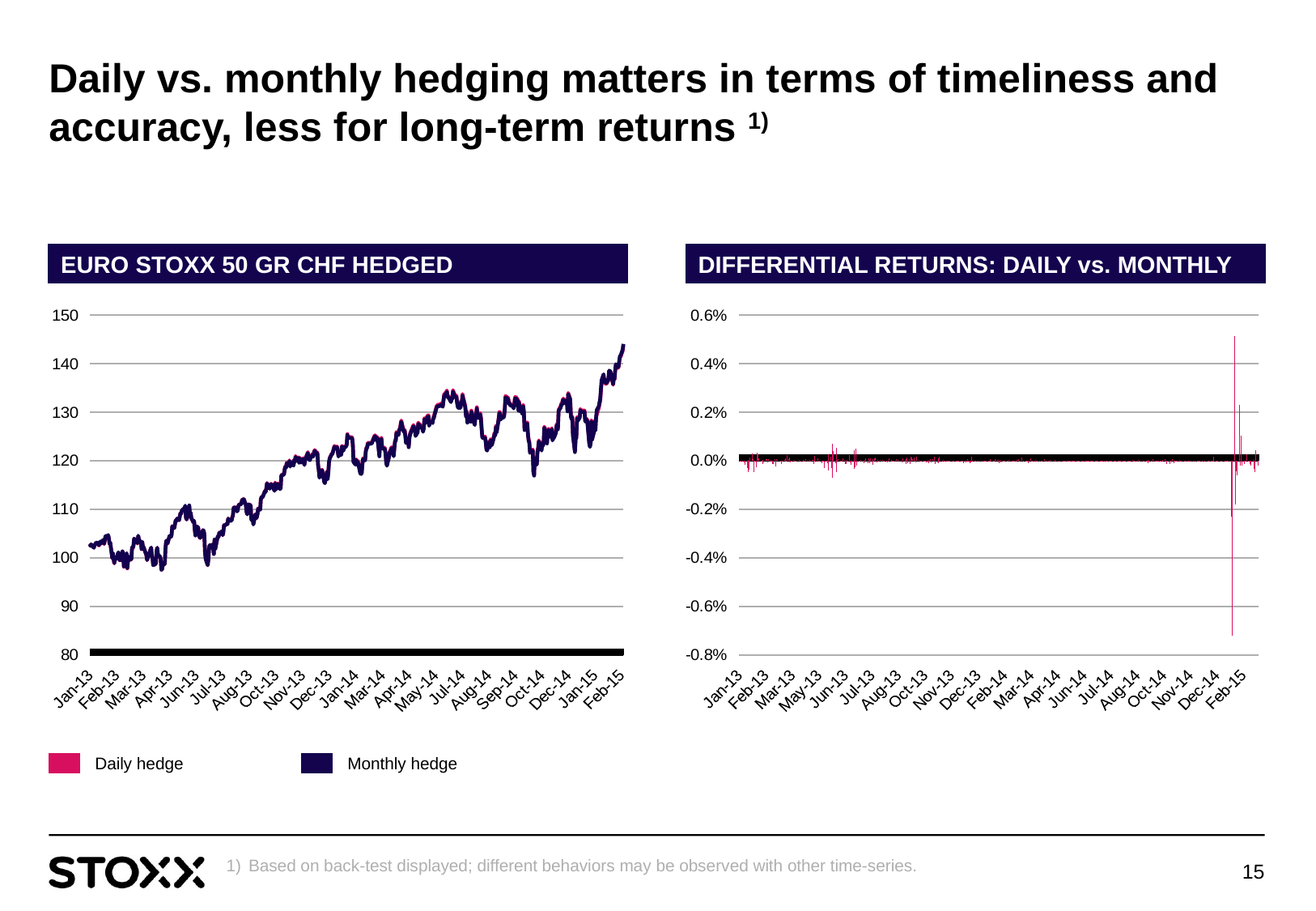

# Daily vs. monthly hedging matters in terms of timeliness and accuracy, less for long-term returns 1)
EURO STOXX 50 GR CHF HEDGED
DIFFERENTIAL RETURNS: DAILY vs. MONTHLY

### Chart

| Category | Daily | Monthly |
|---|---|---|
| 41276 | 102.8593298957873 | 102.859329741478 |
| 41277 | 102.51332037104426 | 102.51184064194818 |
| 41278 | 102.8160811306482 | 102.81292919389115 |
| 41281 | 102.28768529258278 | 102.28551164130755 |
| 41282 | 102.13022780743486 | 102.12804205918988 |
| 41283 | 102.69574589520305 | 102.69463180665043 |
| 41284 | 102.80597476191365 | 102.80969796251082 |
| 41285 | 103.16211832263345 | 103.18242187920991 |
| 41288 | 103.0570235693973 | 103.1059526032432 |
| 41289 | 102.60815701823181 | 102.70571593309619 |
| 41290 | 102.64728311540622 | 102.73960076010663 |
| 41291 | 103.27220626627091 | 103.40331035744134 |
| 41292 | 102.91523508968672 | 103.0315546409749 |
| 41295 | 103.5848378047739 | 103.68979578996206 |
| 41296 | 103.2139092872851 | 103.28635220059581 |
| 41297 | 102.88909632297052 | 102.95357348963208 |
| 41298 | 103.60958290372781 | 103.72011527878348 |
| 41299 | 104.44133350009437 | 104.55125086698888 |
| 41302 | 104.44471124917966 | 104.5802953352418 |
| 41303 | 104.64496868637609 | 104.74578250979876 |
| 41304 | 103.98449139710063 | 104.0545056668138 |
| 41305 | 102.85616142572691 | 102.91496187180323 |
| 41306 | 103.1233971119369 | 103.18235030632546 |
| 41309 | 99.90502094950942 | 99.96088057563985 |
| 41310 | 100.88728284902193 | 100.94769736981766 |
| 41311 | 99.6272365765597 | 99.68245315408048 |
| 41312 | 98.89186589360452 | 98.95799059712556 |
| 41313 | 100.11133570479329 | 100.18289803080027 |
| 41316 | 99.82555361877199 | 99.88893191659261 |
| 41317 | 100.81843429797587 | 100.87460334633045 |
| 41318 | 101.12510685727345 | 101.17737823626716 |
| 41319 | 100.30911925925443 | 100.36818033416826 |
| 41320 | 99.5462398664872 | 99.59728627988797 |
| 41323 | 99.59881689125915 | 99.6514320061748 |
| 41324 | 101.33726653662579 | 101.38673942635418 |
| 41325 | 100.50045520302567 | 100.54839305882139 |
| 41326 | 98.2061657466193 | 98.26479945583569 |
| 41327 | 100.10022635815223 | 100.17144691745683 |
| 41330 | 100.93129093405344 | 100.99423164620455 |
| 41331 | 97.87269619311704 | 97.95668474830569 |
| 41332 | 99.42828510035986 | 99.50623107092153 |
| 41333 | 100.24018883594343 | 100.31489517217172 |
| 41334 | 99.59881369617685 | 99.6730419125689 |
| 41337 | 99.71195366232452 | 99.78634063506794 |
| 41338 | 102.13587587198113 | 102.21188302502064 |
| 41339 | 102.03213292855048 | 102.11468077098229 |
| 41340 | 102.4513088483559 | 102.54546644565463 |
| 41341 | 103.91248200133022 | 104.01132501973134 |
| 41344 | 103.52501784433056 | 103.6193548967393 |
| 41345 | 103.26356791368919 | 103.34776738988147 |
| 41346 | 102.99203486765012 | 103.07372098830349 |
| 41347 | 104.52534232721341 | 104.60870334989723 |
| 41348 | 103.80787293900597 | 103.86390620334747 |
| 41351 | 103.115324370672 | 103.16448415237628 |
| 41352 | 101.8369419856233 | 101.87084002966644 |
| 41353 | 103.24925925471568 | 103.28802274577296 |
| 41354 | 102.29602649060195 | 102.33362793355856 |
| 41355 | 102.20718795012026 | 102.24437253928969 |
| 41358 | 100.97525934003765 | 101.00866072680496 |
| 41359 | 100.66192660974758 | 100.69468746661184 |
| 41360 | 99.56984931389259 | 99.60150324153571 |
| 41361 | 100.01237773472229 | 100.04612517862755 |
| 41366 | 102.13670892475555 | 102.17117320122067 |
| 41367 | 100.58106411428817 | 100.60920547042733 |
| 41368 | 99.90612289141671 | 99.93465568896926 |
| 41369 | 98.52966939940198 | 98.55781030201868 |
| 41372 | 98.721810055564 | 98.74769230747951 |
| 41373 | 98.94931497023103 | 98.97275900163848 |
| 41374 | 101.4895597618216 | 101.51425785753634 |
| 41375 | 102.11394102372142 | 102.14023814923081 |
| 41376 | 100.64719102441803 | 100.66711381767443 |
| 41379 | 100.31172458474323 | 100.3313468680179 |
| 41380 | 99.72350858029249 | 99.74297103982596 |
| 41381 | 97.59160845253979 | 97.6107727443319 |
| 41382 | 97.66837929302872 | 97.68373075031298 |
| 41383 | 98.4826336555319 | 98.49621205479684 |
| 41386 | 98.83872929985824 | 98.84958591178257 |
| 41387 | 101.93085538145183 | 101.93854098918219 |
| 41388 | 103.44609019602764 | 103.4674171804387 |
| 41389 | 103.5995910378578 | 103.62333957431792 |
| 41390 | 102.99205062941466 | 102.99358213337715 |
| 41393 | 104.56081601955475 | 104.56435018601525 |
| 41394 | 104.35564913514753 | 104.34799776740628 |
| 41395 | 104.34706784242748 | 104.33941711454689 |
| 41396 | 104.77792628089873 | 104.77041052865677 |
| 41397 | 106.55915131042435 | 106.55185127470475 |
| 41400 | 106.19111958402281 | 106.18532891129715 |
| 41401 | 106.98841264477998 | 106.99093512834934 |
| 41402 | 107.75310670658597 | 107.75790666026954 |
| 41403 | 107.61535134028962 | 107.61839657397114 |
| 41404 | 108.0987405062756 | 108.13315558510088 |
| 41407 | 107.78614511032667 | 107.82492382820952 |
| 41408 | 108.58610633667851 | 108.6235563778712 |
| 41409 | 109.18657795482967 | 109.23422288917308 |
| 41410 | 109.12993210097952 | 109.14826621864184 |
| 41411 | 109.70729857219696 | 109.76690166079774 |
| 41414 | 110.16337168216006 | 110.20488739642138 |
| 41415 | 110.14361343187106 | 110.21815056410496 |
| 41416 | 110.65906332308658 | 110.80869356267395 |
| 41417 | 108.36772521358523 | 108.43556868905937 |
| 41418 | 107.93241545431985 | 107.95614038473545 |
| 41421 | 109.14864175695784 | 109.18413444325539 |
| 41422 | 110.76856087869355 | 110.85513364329258 |
| 41423 | 108.84948945367864 | 108.8727919288381 |
| 41424 | 109.36408239069695 | 109.38154077088089 |
| 41425 | 108.21532648838573 | 108.22534875451586 |
| 41428 | 107.35535255168818 | 107.36529518070648 |
| 41429 | 107.66624124389334 | 107.67793065480504 |
| 41430 | 105.91631912459768 | 105.93163952346345 |
| 41431 | 104.6541015975394 | 104.67219770591876 |
| 41432 | 106.5171935067772 | 106.52581360567692 |
| 41435 | 106.3321175758703 | 106.33519292571964 |
| 41436 | 104.92957732617478 | 104.94757491374828 |
| 41437 | 104.317234850453 | 104.34708528079202 |
| 41438 | 104.13335423743283 | 104.15875724268776 |
| 41439 | 104.34782200475836 | 104.37349174123025 |
| 41442 | 105.7282399332915 | 105.72837044813514 |
| 41443 | 105.65654397926902 | 105.6617324264292 |
| 41444 | 104.99972820112066 | 105.0058138162115 |
| 41445 | 101.25680846797522 | 101.28018650504038 |
| 41446 | 99.8255944653308 | 99.84331600918739 |
| 41449 | 98.51571044603871 | 98.56552709911486 |
| 41450 | 99.74161556892936 | 99.74759652263192 |
| 41451 | 102.0322574331585 | 102.06403568032343 |
| 41452 | 102.70256396054688 | 102.6838586757445 |
| 41453 | 102.03438505697521 | 102.03419463438766 |
| 41456 | 102.82275416810901 | 102.82256215716271 |
| 41457 | 102.05568097259672 | 102.05616475650857 |
| 41458 | 100.83576802910805 | 100.83464346123006 |
| 41459 | 103.81845822812976 | 103.8137874082224 |
| 41460 | 101.83066187750227 | 101.82453743011352 |
| 41463 | 103.99805754878793 | 103.99272353419231 |
| 41464 | 104.51878472632976 | 104.52292765165159 |
| 41465 | 104.38092504756924 | 104.38241920392935 |
| 41466 | 105.2389529455945 | 105.22931991713065 |
| 41467 | 104.98622047141924 | 104.96790536432248 |
| 41470 | 105.55638630192274 | 105.54627728854177 |
| 41471 | 104.72808438334641 | 104.70753991123796 |
| 41472 | 105.36960852619985 | 105.34569604987007 |
| 41473 | 106.79342764460255 | 106.77829704749735 |
| 41474 | 106.72017302775559 | 106.69249573713873 |
| 41477 | 107.08682852518201 | 107.05060949154819 |
| 41478 | 106.98441576426544 | 106.9650400327664 |
| 41479 | 108.1506234352262 | 108.13171780101878 |
| 41480 | 107.67633271393058 | 107.64635837336212 |
| 41481 | 107.7448548615059 | 107.69968174533915 |
| 41484 | 107.73156930950684 | 107.69335724112834 |
| 41485 | 108.41840095077507 | 108.37549949196301 |
| 41486 | 108.76685273752545 | 108.72704433705734 |
| 41487 | 110.3655188703029 | 110.32512534451453 |
| 41488 | 110.45318550458856 | 110.40855042686901 |
| 41491 | 110.38234271345502 | 110.33855785437979 |
| 41492 | 109.6590305681191 | 109.61238692377955 |
| 41493 | 109.82843384219032 | 109.78083685995314 |
| 41494 | 110.71026538131751 | 110.66301897888162 |
| 41495 | 111.0560521343818 | 111.00854072164854 |
| 41498 | 111.11278309425269 | 111.06866794396193 |
| 41499 | 111.68319861493849 | 111.64597880671 |
| 41500 | 112.09414521963548 | 112.06380499782578 |
| 41501 | 111.45307883735875 | 111.42092366997962 |
| 41502 | 112.17383912877573 | 112.13085805050915 |
| 41505 | 110.95772341501139 | 110.91678273683712 |
| 41506 | 109.57035093273475 | 109.5250177580688 |
| 41507 | 109.04406633594657 | 108.99842406661708 |
| 41508 | 110.53097181038906 | 110.48493127749053 |
| 41509 | 111.06641734904912 | 111.01752477513168 |
| 41512 | 110.88600422546415 | 110.84121596450893 |
| 41513 | 108.05758106945666 | 108.00480250618082 |
| 41514 | 107.80597463725555 | 107.75363249377752 |
| 41515 | 108.4209407709718 | 108.36509786923148 |
| 41516 | 106.97423371256082 | 106.91995036546884 |
| 41519 | 109.04873870963094 | 108.99340262130191 |
| 41520 | 108.22972081187314 | 108.17829795210426 |
| 41521 | 108.42365949344347 | 108.37416134018991 |
| 41522 | 109.05184181511981 | 109.00830629284182 |
| 41523 | 110.2122148767947 | 110.15763150010605 |
| 41526 | 110.00597603913504 | 109.95203298021762 |
| 41527 | 112.11257451263025 | 112.07146747076155 |
| 41528 | 112.58779540966809 | 112.53804182260924 |
| 41529 | 112.53088887485718 | 112.46664756188703 |
| 41530 | 112.73143459125424 | 112.6764111702036 |
| 41533 | 113.81919412055973 | 113.75457635261019 |
| 41534 | 113.67066998845398 | 113.62221618671128 |
| 41535 | 114.38445659159804 | 114.3168175488831 |
| 41536 | 115.46141514800478 | 115.37750799713298 |
| 41537 | 115.10365434564083 | 115.01059335034599 |
| 41540 | 114.37832403935597 | 114.27030503214843 |
| 41541 | 115.11410495507334 | 115.00571290481226 |
| 41542 | 115.28594167861033 | 115.18516803684429 |
| 41543 | 115.11707771750149 | 115.00139683100544 |
| 41544 | 114.97523271330829 | 114.83786942242776 |
| 41547 | 113.97760149277913 | 113.83602415144551 |
| 41548 | 115.54870723439466 | 115.4051782952045 |
| 41549 | 114.96921717662318 | 114.82554203606861 |
| 41550 | 114.33221811988801 | 114.19022554332207 |
| 41551 | 115.36725607078367 | 115.22480444137548 |
| 41554 | 115.15595735499168 | 115.01346452377493 |
| 41555 | 114.37955964403578 | 114.2383019261216 |
| 41556 | 114.42782503148543 | 114.28776440383966 |
| 41557 | 116.99464535623709 | 116.85291509194393 |
| 41558 | 117.18424699736752 | 117.04928302757163 |
| 41561 | 117.32040740350988 | 117.1803861380386 |
| 41562 | 118.3851127783317 | 118.25303445508281 |
| 41563 | 118.9225160821197 | 118.79187038888685 |
| 41564 | 118.7243689153144 | 118.58389645291483 |
| 41565 | 119.63370758240345 | 119.49766905502119 |
| 41568 | 119.45281971678972 | 119.30723801915963 |
| 41569 | 120.1295711962146 | 119.98291415268673 |
| 41570 | 118.9992594413957 | 118.83103996799309 |
| 41571 | 119.86308942286615 | 119.70218699648238 |
| 41572 | 119.68231859487376 | 119.53483162194827 |
| 41575 | 119.18793297794845 | 119.04671759079486 |
| 41576 | 120.32382794850331 | 120.1931462950678 |
| 41577 | 119.92934490909641 | 119.7851421288602 |
| 41578 | 121.01065608738175 | 120.84583683577009 |
| 41579 | 120.38676091260133 | 120.22279142876336 |
| 41582 | 120.75249211598262 | 120.58796129021852 |
| 41583 | 119.76189915012905 | 119.5991261680398 |
| 41584 | 120.6868953890287 | 120.51882378158889 |
| 41585 | 120.15571162960282 | 119.98882589824747 |
| 41586 | 119.83497002947233 | 119.66705379789728 |
| 41589 | 120.55907711968 | 120.38877733587347 |
| 41590 | 119.84309156653401 | 119.674053316619 |
| 41591 | 119.33874495235483 | 119.16995963404607 |
| 41592 | 120.61941080963251 | 120.44819563065003 |
| 41593 | 120.7356930597251 | 120.56404590646754 |
| 41596 | 121.79553678329793 | 121.62244775831263 |
| 41597 | 120.5246083259266 | 120.353363249024 |
| 41598 | 120.44791103114953 | 120.27720374968227 |
| 41599 | 120.32785391080702 | 120.15694927529756 |
| 41600 | 120.78942859173263 | 120.61892392175028 |
| 41603 | 121.45337650541695 | 121.28153418060434 |
| 41604 | 121.04929069606071 | 120.87790878268443 |
| 41605 | 121.84280102797884 | 121.67042121888743 |
| 41606 | 122.24702064618295 | 122.0738337470546 |
| 41607 | 122.01784108043854 | 121.84263982218046 |
| 41610 | 121.6479909371551 | 121.47332073410908 |
| 41611 | 119.14712278662417 | 118.97622388407247 |
| 41612 | 118.27726200371953 | 118.11175865786569 |
| 41613 | 116.75876999669563 | 116.59932690878425 |
| 41614 | 117.8566893888839 | 117.7067685438409 |
| 41617 | 118.19379417240582 | 118.04594805999007 |
| 41618 | 117.09714674006175 | 116.95595320137357 |
| 41619 | 116.56160710121 | 116.42345041672282 |
| 41620 | 115.80254998487463 | 115.65584820911418 |
| 41621 | 115.55491784183909 | 115.41029454054616 |
| 41624 | 117.8726883016726 | 117.73723891570069 |
| 41625 | 116.41716032018739 | 116.28835031639098 |
| 41626 | 117.71943876592438 | 117.58311996327464 |
| 41627 | 119.92020243193312 | 119.75938575358805 |
| 41628 | 120.64216744140981 | 120.48270679692821 |
| 41631 | 121.5103555827152 | 121.3501135870362 |
| 41632 | 121.58736665918885 | 121.42602136654186 |
| 41635 | 123.09605740784211 | 122.93381636738647 |
| 41638 | 122.68322682353069 | 122.5219620377154 |
| 41639 | 122.99834724884184 | 122.83673973002855 |
| 41641 | 121.05178171247383 | 120.8927316409524 |
| 41642 | 121.62118520273108 | 121.46064843581847 |
| 41645 | 121.4108958607555 | 121.24930494471332 |
| 41646 | 123.07569809808803 | 122.9089033540023 |
| 41647 | 123.06169503852794 | 122.89402548651908 |
| 41648 | 122.24530370397055 | 122.07763081236247 |
| 41649 | 122.79898881248842 | 122.63034727746603 |
| 41652 | 123.15359356241301 | 122.98377040875181 |
| 41653 | 123.45368484376735 | 123.28383944776446 |
| 41654 | 125.53120676890447 | 125.36207845795835 |
| 41655 | 124.79486335758769 | 124.61614725925673 |
| 41656 | 124.94403024193045 | 124.76518971431354 |
| 41659 | 124.90597717340734 | 124.72858130156037 |
| 41660 | 124.90124865745322 | 124.72562139942916 |
| 41661 | 124.8256163574631 | 124.65056286331976 |
| 41662 | 123.468888098427 | 123.28806124436935 |
| 41663 | 119.95387346117424 | 119.77165119737651 |
| 41666 | 119.41146296071952 | 119.2249981138427 |
| 41667 | 120.36258567644579 | 120.16838302700101 |
| 41668 | 119.44887909534009 | 119.26684709903184 |
| 41669 | 120.07605705182995 | 119.8871946353802 |
| 41670 | 119.54601487964344 | 119.36509120508096 |
| 41673 | 117.56311569719948 | 117.38519301654901 |
| 41674 | 117.5041274390494 | 117.32348521250833 |
| 41675 | 117.529319399255 | 117.34790992823261 |
| 41676 | 119.44892664818948 | 119.26356886136331 |
| 41677 | 120.55193574063176 | 120.36491775716054 |
| 41680 | 120.31114223175064 | 120.12492379955135 |
| 41681 | 122.07997784221723 | 121.89098120348996 |
| 41682 | 122.7847083017035 | 122.59686259826435 |
| 41683 | 122.90928479109166 | 122.71478278484057 |
| 41684 | 123.7438177679798 | 123.54809382521606 |
| 41687 | 123.73456249435269 | 123.53716629170248 |
| 41688 | 123.67453315674229 | 123.47698886065295 |
| 41689 | 123.8083055814997 | 123.60853911159353 |
| 41690 | 123.83710610705084 | 123.63564691859455 |
| 41691 | 124.24039233413264 | 124.03909015298906 |
| 41694 | 125.25213702471312 | 125.0512610126775 |
| 41695 | 125.25803557190734 | 125.0501648578667 |
| 41696 | 124.88742940168224 | 124.67691788808435 |
| 41697 | 124.36180380588439 | 124.14294506894346 |
| 41698 | 124.92573012374045 | 124.70492708141438 |
| 41701 | 121.16230717938727 | 120.94815596824236 |
| 41702 | 124.43191724971024 | 124.19404015306961 |
| 41703 | 124.4364763329474 | 124.19848495227939 |
| 41704 | 124.77648132154751 | 124.537374495395 |
| 41705 | 122.82165106767667 | 122.58568723479364 |
| 41708 | 122.7172854164186 | 122.48133071597648 |
| 41709 | 122.70236694977561 | 122.46757321728596 |
| 41710 | 121.62924049907623 | 121.39955046452178 |
| 41711 | 119.80466283856187 | 119.58020600101268 |
| 41712 | 119.21975117634038 | 119.00631702368555 |
| 41715 | 120.9809580182147 | 120.75299461396799 |
| 41716 | 121.95371475775048 | 121.72017388826042 |
| 41717 | 122.05525765569523 | 121.82055921340593 |
| 41718 | 122.55278375956117 | 122.31540108558112 |
| 41719 | 122.85374119777794 | 122.61508677375308 |
| 41722 | 121.20573824138646 | 120.96872756527728 |
| 41723 | 122.94903012176276 | 122.70273053533802 |
| 41724 | 124.28308773384255 | 124.0348230706404 |
| 41725 | 124.42679198956019 | 124.1786881973286 |
| 41726 | 125.96285398164805 | 125.71166710324462 |
| 41729 | 125.59286933420698 | 125.33978698307567 |
| 41730 | 126.57871002789068 | 126.32364110792054 |
| 41731 | 126.61911466687017 | 126.36515452981159 |
| 41732 | 127.39079275920686 | 127.13852547572908 |
| 41733 | 128.32811755033003 | 128.07490933186548 |
| 41736 | 126.55997284252203 | 126.30195928661587 |
| 41737 | 126.2254709821824 | 125.96762238482397 |
| 41738 | 126.43112602533154 | 126.17114529927356 |
| 41739 | 125.37746443903065 | 125.1197491075001 |
| 41740 | 123.93351340285707 | 123.67891108269826 |
| 41743 | 124.66868702614647 | 124.41527939798274 |
| 41744 | 123.08096078003244 | 122.82965805323744 |
| 41745 | 124.97596906172153 | 124.7171629991686 |
| 41746 | 125.66557690370946 | 125.40458487150836 |
| 41751 | 127.41546085934868 | 127.15149320728489 |
| 41752 | 126.46575180548736 | 126.1998650773577 |
| 41753 | 127.04255263007501 | 126.77521332327476 |
| 41754 | 125.40602108485957 | 125.14151263586746 |
| 41757 | 126.13632561342932 | 125.87034561517846 |
| 41758 | 127.88670126765363 | 127.61829247913994 |
| 41759 | 127.65006135788391 | 127.3820320352058 |
| 41760 | 127.66012098158522 | 127.39207052218373 |
| 41761 | 127.1074773645221 | 126.8406088255057 |
| 41764 | 127.1225394647304 | 126.85617321341687 |
| 41765 | 126.26062788298346 | 125.99693297558123 |
| 41766 | 126.84178521132762 | 126.57389812123927 |
| 41767 | 128.78639179187198 | 128.51572597656514 |
| 41768 | 127.97063011740435 | 127.70273733879733 |
| 41771 | 129.1676013066987 | 128.89745550641874 |
| 41772 | 129.35999025803997 | 129.0874181076826 |
| 41773 | 129.4104821018545 | 129.13846785424283 |
| 41774 | 127.50335163066677 | 127.235913086821 |
| 41775 | 128.08988120003642 | 127.82107232714542 |
| 41778 | 128.19477633432518 | 127.92647221200306 |
| 41779 | 128.05129614417734 | 127.78228734339339 |
| 41780 | 128.98921570893927 | 128.7185461163135 |
| 41781 | 129.08448156082494 | 128.81230161892518 |
| 41782 | 129.7699632490453 | 129.49604333468181 |
| 41785 | 131.26881349663523 | 130.99111004112106 |
| 41786 | 131.4763816992618 | 131.2028284956535 |
| 41787 | 131.60363851485852 | 131.32663805798822 |
| 41788 | 131.56641821082033 | 131.28701209704232 |
| 41789 | 131.56435449101366 | 131.28311948788084 |
| 41792 | 131.85015306766448 | 131.5683071039325 |
| 41793 | 131.57189322869533 | 131.29076532771475 |
| 41794 | 131.4383353617264 | 131.15726273453657 |
| 41795 | 132.60767657247536 | 132.32419726861323 |
| 41796 | 133.71313907028727 | 133.42749021598476 |
| 41799 | 134.1580292835554 | 133.87302493152762 |
| 41800 | 134.50461379217953 | 134.21569728129893 |
| 41801 | 133.5346336872297 | 133.2451687960653 |
| 41802 | 133.33338598156251 | 133.0450392379174 |
| 41803 | 133.26951862407273 | 132.98171006552596 |
| 41806 | 132.39794596611762 | 132.1118554700116 |
| 41807 | 132.967636495577 | 132.68089256953846 |
| 41808 | 133.12258839233925 | 132.83463471950603 |
| 41809 | 134.58909884258938 | 134.29520482438045 |
| 41810 | 134.08919251463988 | 133.79991883292385 |
| 41813 | 133.33572264655822 | 133.0467528593403 |
| 41814 | 133.42778415077106 | 133.13953655930376 |
| 41815 | 132.18997918497953 | 131.90298406193824 |
| 41816 | 131.41242052507837 | 131.12696849326537 |
| 41817 | 131.1968538627977 | 130.9121116964314 |
| 41820 | 131.21229406785432 | 130.92818575810477 |
| 41821 | 132.4480268443535 | 132.16124283943603 |
| 41822 | 132.1881653630095 | 131.9022451749034 |
| 41823 | 133.76166036902774 | 133.4736762929522 |
| 41824 | 132.973510790782 | 132.68745732753254 |
| 41827 | 131.36342724546142 | 131.08036002811926 |
| 41828 | 129.4668287816664 | 129.18778384184114 |
| 41829 | 130.2268031189301 | 129.9454664296714 |
| 41830 | 128.12102624689965 | 127.84516268772865 |
| 41831 | 128.3845696053836 | 128.10840511010778 |
| 41834 | 129.5538258355462 | 129.27326997829948 |
| 41835 | 128.3647537700478 | 128.0865538978887 |
| 41836 | 130.37096991679678 | 130.08733122007717 |
| 41837 | 128.53277571951472 | 128.2535412491115 |
| 41838 | 128.79213193787385 | 128.51166094451102 |
| 41841 | 127.68506924090839 | 127.40793094429014 |
| 41842 | 129.81044221596878 | 129.5272864431467 |
| 41843 | 129.96767971769629 | 129.68427460863245 |
| 41844 | 131.06513909766957 | 130.7789480189975 |
| 41845 | 129.22726075353307 | 128.94504967712527 |
| 41848 | 129.08439860220568 | 128.80301835351284 |
| 41849 | 129.8585402879198 | 129.57315887688165 |
| 41850 | 128.9898547148634 | 128.70542929082106 |
| 41851 | 126.7968581502766 | 126.51799881223096 |
| 41852 | 125.04876307493599 | 124.77374826364193 |
| 41855 | 124.96357715182933 | 124.6876926991882 |
| 41856 | 125.02858099450775 | 124.75186230947062 |
| 41857 | 124.17013641640901 | 123.8981410202815 |
| 41858 | 122.64797937565768 | 122.3806899545448 |
| 41859 | 122.39937451010229 | 122.13494230207355 |
| 41862 | 124.05605813222311 | 123.78909397981329 |
| 41863 | 123.08676019564435 | 122.82132884646362 |
| 41864 | 124.40034056508262 | 124.13245707819847 |
| 41865 | 124.48259321085509 | 124.21943985366384 |
| 41866 | 123.48340900427561 | 123.2252273155942 |
| 41869 | 125.10086496266364 | 124.83590148184523 |
| 41870 | 125.81566476927935 | 125.5497949306543 |
| 41871 | 125.50734142042037 | 125.2418100942714 |
| 41872 | 127.1696457062748 | 126.90030296722368 |
| 41873 | 126.11352107313279 | 125.84658488730685 |
| 41876 | 128.81600801004873 | 128.54643111284165 |
| 41877 | 130.1142509414013 | 129.8429784644624 |
| 41878 | 130.00005640583674 | 129.72568553400333 |
| 41879 | 128.78739519714424 | 128.51303325676017 |
| 41880 | 129.11438659607862 | 128.83987062043053 |
| 41883 | 129.21150299793914 | 128.9367804947639 |
| 41884 | 129.4256285556398 | 129.15037178423472 |
| 41885 | 130.98770494224058 | 130.70928185158343 |
| 41886 | 133.3609919470788 | 133.07594867044983 |
| 41887 | 133.2783882340319 | 132.9920593181661 |
| 41890 | 132.9642505794505 | 132.67960422710593 |
| 41891 | 132.07237676009612 | 131.79100361607738 |
| 41892 | 132.01711093253542 | 131.7467180110406 |
| 41893 | 131.760433756414 | 131.48684488889182 |
| 41894 | 131.65163041270378 | 131.37867533652738 |
| 41897 | 131.50686841286551 | 131.23561949191165 |
| 41898 | 131.1020879993389 | 130.82861864645722 |
| 41899 | 131.744989814564 | 131.47413744177504 |
| 41900 | 133.13154241482013 | 132.8461858128548 |
| 41901 | 133.20193540496697 | 132.917197495575 |
| 41904 | 132.6569194095147 | 132.3745270964481 |
| 41905 | 130.6528954098006 | 130.3734333408363 |
| 41906 | 132.2048813301369 | 131.92310236681638 |
| 41907 | 130.50424476536398 | 130.22398902376807 |
| 41908 | 131.21124903900542 | 130.92965519482226 |
| 41911 | 129.9087285694578 | 129.62840747211368 |
| 41912 | 131.49760332664556 | 131.21442999779887 |
| 41913 | 130.24052567330546 | 129.96005940013958 |
| 41914 | 126.62204026579909 | 126.34813810251491 |
| 41915 | 127.71862397296626 | 127.43504662472198 |
| 41918 | 127.93586466596486 | 127.64351109762953 |
| 41919 | 125.61982419008667 | 125.33171302957169 |
| 41920 | 124.43729712798104 | 124.15169250902021 |
| 41921 | 123.99858077638805 | 123.72942080859292 |
| 41922 | 121.91063946157496 | 121.64722554141245 |
| 41925 | 122.2444760592465 | 121.9952797370331 |
| 41926 | 122.35104278662712 | 122.10378252004386 |
| 41927 | 117.9302682090531 | 117.69423376612819 |
| 41928 | 117.19905025602608 | 116.96962459169346 |
| 41929 | 120.77189815516742 | 120.52665981646476 |
| 41932 | 119.46442028380251 | 119.23194297690883 |
| 41933 | 122.08590746069817 | 121.84698883811613 |
| 41934 | 122.78120031094093 | 122.54138906846282 |
| 41935 | 124.23972528446593 | 123.99454119496933 |
| 41936 | 123.67266344852337 | 123.43133819426856 |
| 41939 | 122.38841114705008 | 122.1537947714163 |
| 41940 | 123.90839185153933 | 123.66571713715648 |
| 41941 | 123.34605862362476 | 123.10588820377755 |
| 41942 | 123.89697489629562 | 123.65814050977615 |
| 41943 | 127.05541312649854 | 126.80859020599165 |
| 41946 | 125.79424270718123 | 125.54986978781994 |
| 41947 | 123.83797862371091 | 123.59822656322797 |
| 41948 | 126.17358535774142 | 125.93229949192335 |
| 41949 | 126.63131399749525 | 126.38877677456324 |
| 41950 | 125.11741103583284 | 124.87829070942598 |
| 41953 | 126.32582597169407 | 126.08587833615728 |
| 41954 | 126.75239539166719 | 126.51115779391348 |
| 41955 | 124.46368532431823 | 124.22738455254051 |
| 41956 | 124.85101459771013 | 124.61392376203524 |
| 41957 | 124.98052272766745 | 124.74455481081081 |
| 41960 | 125.98753694912432 | 125.74967471352782 |
| 41961 | 127.4402046474619 | 127.19972146795548 |
| 41962 | 127.63918797626454 | 127.39823531997511 |
| 41963 | 126.78562513118115 | 126.54616394428646 |
| 41964 | 130.53712313996718 | 130.28991266406246 |
| 41967 | 131.24798517077923 | 131.0009232191292 |
| 41968 | 131.83894915539884 | 131.592107705446 |
| 41969 | 131.83051436741087 | 131.5807060946514 |
| 41970 | 132.59968539983186 | 132.34685776420815 |
| 41971 | 132.84718881835698 | 132.59070793163787 |
| 41974 | 132.10472929680242 | 131.84968187184074 |
| 41975 | 132.38639309365283 | 132.13000249842742 |
| 41976 | 132.76619176204287 | 132.50915372118413 |
| 41977 | 130.46149566138047 | 130.2087905493661 |
| 41978 | 134.008478836769 | 133.74917621485392 |
| 41981 | 132.80147046599313 | 132.54448289325074 |
| 41982 | 129.322369398484 | 129.07207341202206 |
| 41983 | 128.84313244486216 | 128.59070999976848 |
| 41984 | 129.1657313219543 | 128.91791610980198 |
| 41985 | 125.40936789605543 | 125.16957581604397 |
| 41988 | 122.04377626542917 | 121.80992803136968 |
| 41989 | 124.78792322654876 | 124.5496019857446 |
| 41990 | 124.87174479662882 | 124.63368978792558 |
| 41991 | 129.04083607759017 | 128.77315790454182 |
| 41992 | 128.52512852866857 | 128.26129570335542 |
| 41995 | 129.15470879279565 | 128.89087669114727 |
| 41996 | 130.69269180028954 | 130.42731304737384 |
| 41997 | 130.3729453589907 | 130.10795082749976 |
| 42002 | 130.38348175742215 | 130.1172413627403 |
| 42003 | 128.36897823856452 | 128.10749505382663 |
| 42004 | 128.7960721447383 | 128.53429730026124 |
| 42006 | 128.50300967112497 | 128.24183046320968 |
| 42009 | 123.74515813075232 | 123.4938004727428 |
| 42010 | 123.12200893445772 | 122.87307779382614 |
| 42011 | 123.89657753560193 | 123.64696849482509 |
| 42012 | 128.3255971339705 | 128.0662421185018 |
| 42013 | 124.55221826277523 | 124.30066091714784 |
| 42016 | 126.24210910350757 | 125.98677515507535 |
| 42017 | 128.2763014230557 | 128.0168404162771 |
| 42018 | 126.58155205515222 | 126.32553316603253 |
| 42019 | 129.00328645151626 | 129.03075377841242 |
| 42020 | 129.55898323818647 | 130.51472228971883 |
| 42023 | 130.9729788469422 | 131.2678661695868 |
| 42024 | 131.7603308007825 | 132.08705301365057 |
| 42025 | 132.32857321463572 | 132.89166657815966 |
| 42026 | 134.02827452618965 | 134.6546662143252 |
| 42027 | 135.90202493794874 | 136.61495370082577 |
| 42030 | 137.43630890589986 | 137.84138187493434 |
| 42031 | 136.3021022503237 | 136.53922381933427 |
| 42032 | 135.9249746180977 | 136.1859388928233 |
| 42033 | 136.62971919255588 | 136.74900490236206 |
| 42034 | 135.85949411939956 | 136.00454058772934 |
| 42037 | 136.62449959919155 | 136.77036294030864 |
| 42038 | 138.40568839740646 | 138.57276766355764 |
| 42039 | 138.45403697755734 | 138.61775226263094 |
| 42040 | 138.21691201940794 | 138.38145436173872 |
| 42041 | 137.77548117902106 | 137.90241291459174 |
| 42044 | 135.69195560755827 | 135.814375465137 |
| 42045 | 137.12674249447943 | 137.25066808775253 |
| 42046 | 136.75921362173608 | 136.8799124716123 |
| 42047 | 138.5324763527196 | 138.6730170493369 |
| 42048 | 139.7501179632183 | 139.91823650799785 |
| 42051 | 139.1524656399847 | 139.31264638773476 |
| 42052 | 139.3436568372067 | 139.53493691820344 |
| 42053 | 140.46072811522157 | 140.7010418424401 |
| 42054 | 141.36059267505996 | 141.66685538898327 |
| 42055 | 141.4859679314957 | 141.73012127593617 |
| 42058 | 142.68245295511758 | 142.95446483556248 |
| 42059 | 143.8195310832935 | 144.10312385116683 |

### Chart

| Category | Europe |
|---|---|
| 41276 | 1.999999943436137e-09 |
| 41277 | 1.4384700708136577e-05 |
| 41278 | 1.626865325810023e-05 |
| 41281 | -9.356815907302085e-06 |
| 41282 | 1.5003205322550173e-07 |
| 41283 | -1.0611215993661105e-05 |
| 41284 | -4.7115372429740177e-05 |
| 41285 | -0.00016114726823124315 |
| 41288 | -0.0002776256210008654 |
| 41289 | -0.00047371669482665357 |
| 41290 | 5.139344673099622e-05 |
| 41291 | -0.0003720509293634322 |
| 41292 | 0.00013859735136401152 |
| 41295 | 0.0001176175163699611 |
| 41296 | 0.00030995580688442104 |
| 41297 | 7.491525116209985e-05 |
| 41298 | -0.000442953977046745 |
| 41299 | 1.44844147011991e-05 |
| 41302 | -0.00024545995365499174 |
| 41303 | 0.00033496044963099436 |
| 41304 | 0.00028796580433754215 |
| 41305 | 0.00010046733305002498 |
| 41306 | 7.044518302024017e-10 |
| 41309 | 1.2150340560901363e-05 |
| 41310 | -4.007328174560065e-05 |
| 41311 | 4.401757824878949e-05 |
| 41312 | -0.00011351752861377129 |
| 41313 | -4.670854063504315e-05 |
| 41316 | 7.965147117672267e-05 |
| 41317 | 7.848387608055951e-05 |
| 41318 | 4.033281371840225e-05 |
| 41319 | -7.12756345161436e-05 |
| 41320 | 7.537662081846808e-05 |
| 41323 | -1.547982920024893e-05 |
| 41324 | 4.0747951320918574e-05 |
| 41325 | 1.1110608212350215e-05 |
| 41326 | -0.00011725863586864449 |
| 41327 | -0.00011658240363221495 |
| 41330 | 8.855912470484562e-05 |
| 41331 | -0.00022729216997063872 |
| 41332 | 7.531394543369707e-05 |
| 41333 | 3.895288820499054e-05 |
| 41334 | 1.892591305896474e-09 |
| 41337 | -7.469417104832843e-07 |
| 41338 | 1.8857417507511798e-06 |
| 41339 | -6.474788341104265e-05 |
| 41340 | -0.00011037169746708209 |
| 41341 | -3.259542147504568e-05 |
| 41344 | 3.9777770901361365e-05 |
| 41345 | 9.553576135656883e-05 |
| 41346 | 2.2177510860088567e-05 |
| 41347 | -4.451061726085115e-06 |
| 41348 | 0.00025576747737121597 |
| 41351 | 6.257878378124193e-05 |
| 41352 | 0.00014202888374459377 |
| 41353 | -4.314569664676249e-05 |
| 41354 | 7.785248379854615e-06 |
| 41355 | 3.7548286916377904e-06 |
| 41358 | 3.261701232182279e-05 |
| 41359 | 5.314923609001099e-06 |
| 41360 | 7.463633888260546e-06 |
| 41361 | -1.960700553449435e-05 |
| 41366 | 1.9936718942403786e-10 |
| 41367 | 5.674765070340371e-05 |
| 41368 | -5.767271670009677e-06 |
| 41369 | -1.2105525026839814e-08 |
| 41372 | 2.3473806662455132e-05 |
| 41373 | 2.529543442952864e-05 |
| 41374 | -6.589799050882306e-06 |
| 41375 | -1.4254677889624645e-05 |
| 41376 | 5.8709205495888206e-05 |
| 41379 | 2.3254413025197707e-06 |
| 41380 | 4.462928928639087e-07 |
| 41381 | -1.1820442920029706e-06 |
| 41382 | 3.921601643019912e-05 |
| 41383 | 1.9461316860036604e-05 |
| 41386 | 2.8131813183618348e-05 |
| 41387 | 3.5515113476103366e-05 |
| 41388 | -0.0001326990847883014 |
| 41389 | -2.309860937477204e-05 |
| 41390 | 0.00021305847570629588 |
| 41393 | -1.9218404614385065e-05 |
| 41394 | 0.00010690608462871065 |
| 41395 | 2.796057829712595e-10 |
| 41396 | -1.5956619108248304e-06 |
| 41397 | -3.279252381416242e-06 |
| 41400 | -1.392831188984367e-05 |
| 41401 | -7.869898046664048e-05 |
| 41402 | -2.1118336433589846e-05 |
| 41403 | 1.6226776883621064e-05 |
| 41404 | -0.0002913639492829745 |
| 41407 | -4.127429849565267e-05 |
| 41408 | 1.4991020033550129e-05 |
| 41409 | -9.194786603705651e-05 |
| 41410 | 0.00026810354017792193 |
| 41411 | -0.0003772116811884274 |
| 41414 | 0.0001670374274245212 |
| 41415 | -0.0002997049115350814 |
| 41416 | -0.0006781485674338672 |
| 41417 | 0.000710129411425231 |
| 41418 | 0.0004043514074522081 |
| 41421 | -0.000106528059887534 |
| 41422 | -0.0004630099442433089 |
| 41423 | 0.0005572175253660827 |
| 41424 | 5.4689178788036585e-05 |
| 41425 | 6.630659633399816e-05 |
| 41428 | 4.990849955532894e-10 |
| 41429 | -1.6002446460827713e-05 |
| 41430 | -3.5484447753253434e-05 |
| 41431 | -2.792626510284002e-05 |
| 41432 | 9.360798599789e-05 |
| 41435 | 5.191063278620067e-05 |
| 41436 | -0.0001407141264128109 |
| 41437 | -0.00011394097901062938 |
| 41438 | 4.2116964590888095e-05 |
| 41439 | -2.0582164115268142e-06 |
| 41442 | 0.00024794403423933353 |
| 41443 | -4.783946328579258e-05 |
| 41444 | -8.796503336516714e-06 |
| 41445 | -0.0001667463202689179 |
| 41446 | 5.2587025352046624e-05 |
| 41449 | -0.00032378378914244 |
| 41450 | 0.00045102590501833184 |
| 41451 | -0.00025724923550507484 |
| 41452 | 0.0004966722015722347 |
| 41453 | -0.00017912361568994672 |
| 41456 | 2.7540747460363946e-10 |
| 41457 | -6.55855715636644e-06 |
| 41458 | 1.5702304170139847e-05 |
| 41459 | 3.483959007422044e-05 |
| 41460 | 1.4864413861004344e-05 |
| 41463 | -9.043554663801245e-06 |
| 41464 | -9.138819982745794e-05 |
| 41465 | 2.5289527035288195e-05 |
| 41466 | 0.00010671799569683671 |
| 41467 | 8.272631386674334e-05 |
| 41470 | -7.912482173200175e-05 |
| 41471 | 9.962289226772558e-05 |
| 41472 | 3.0963885421675386e-05 |
| 41473 | -8.64299234368815e-05 |
| 41474 | 0.00011759954164891617 |
| 41477 | 7.916779734662427e-05 |
| 41478 | -0.00015701509749743714 |
| 41479 | -6.370401488764443e-06 |
| 41480 | 0.00010312986847083039 |
| 41481 | 0.00014101568711910595 |
| 41484 | -6.45826408972594e-05 |
| 41485 | 4.128186496688002e-05 |
| 41486 | -2.9812858452826774e-05 |
| 41487 | 8.47178327489928e-10 |
| 41488 | 3.8154628475561836e-05 |
| 41491 | -7.4421029970794805e-06 |
| 41492 | 2.8510545865279013e-05 |
| 41493 | 8.038726429182574e-06 |
| 41494 | -6.673876884466523e-06 |
| 41495 | 1.0611769509782931e-06 |
| 41498 | -3.081267736915194e-05 |
| 41499 | -6.412134647426626e-05 |
| 41500 | -6.284644629261926e-05 |
| 41501 | 1.7743602400033254e-05 |
| 41502 | 9.529587950085627e-05 |
| 41505 | -1.4040095830836208e-05 |
| 41506 | 4.4216092228488435e-05 |
| 41507 | 4.810247209108276e-06 |
| 41508 | -2.0557079227767616e-06 |
| 41509 | 2.3794791238929136e-05 |
| 41512 | -3.625446012911482e-05 |
| 41513 | 8.239565275225402e-05 |
| 41514 | -2.9036463832232684e-06 |
| 41515 | 2.971798462247932e-05 |
| 41516 | -7.515927708312553e-06 |
| 41519 | 1.0050966725572152e-09 |
| 41520 | -3.209088264821691e-05 |
| 41521 | -1.8642791002498882e-05 |
| 41522 | -5.7665788268268514e-05 |
| 41523 | 9.709955219050492e-05 |
| 41526 | -4.886258712755165e-06 |
| 41527 | -0.00012613682762374623 |
| 41528 | 7.55977995738899e-05 |
| 41529 | 0.00012895948145663638 |
| 41530 | -8.297915100508035e-05 |
| 41533 | 8.04371770317669e-05 |
| 41534 | -0.00014135325415676192 |
| 41535 | 0.0001661738220144482 |
| 41536 | 0.00013673544418657535 |
| 41537 | 8.159119513462265e-05 |
| 41540 | 0.00013515734976277116 |
| 41541 | -2.815887200968703e-06 |
| 41542 | -6.765057338320446e-05 |
| 41543 | 0.00013070091915234894 |
| 41544 | 0.00018977977953360536 |
| 41547 | 4.707411201843037e-05 |
| 41548 | 4.4579362423746716e-10 |
| 41549 | 7.504982741046717e-06 |
| 41550 | -7.720863778759579e-06 |
| 41551 | -7.236561925472174e-06 |
| 41554 | 2.621872077002152e-06 |
| 41555 | -2.3866132227157166e-06 |
| 41556 | -1.1000752833778549e-05 |
| 41557 | -1.2880725356323453e-05 |
| 41558 | -5.987003586760409e-05 |
| 41561 | 4.1866815147617586e-05 |
| 41562 | -7.862852052187286e-05 |
| 41563 | -1.7184868423836264e-05 |
| 41564 | 8.455444120625266e-05 |
| 41565 | -4.64634094583527e-05 |
| 41568 | 8.158227902954618e-05 |
| 41569 | 2.0997651206666745e-06 |
| 41570 | 0.0001912131516990101 |
| 41571 | -7.185096542761116e-05 |
| 41572 | -0.00011004590926699809 |
| 41575 | -4.7369944893072e-05 |
| 41576 | -9.97895881960087e-05 |
| 41577 | 0.00011606020392807004 |
| 41578 | 0.00016125817674228493 |
| 41579 | -3.3407687727304847e-10 |
| 41582 | 5.25406257834149e-07 |
| 41583 | -3.3840178405020183e-06 |
| 41584 | 3.3791234457014596e-05 |
| 41585 | -3.701995193283736e-06 |
| 41586 | 1.230099403115581e-05 |
| 41589 | 1.1439743032637395e-05 |
| 41590 | -2.077523194810027e-06 |
| 41591 | 3.8310666725660525e-06 |
| 41592 | 5.1901071209670135e-06 |
| 41593 | 2.21623231211332e-06 |
| 41596 | -5.387657693312065e-07 |
| 41597 | -3.102021903789165e-07 |
| 41598 | -3.563058704525446e-06 |
| 41599 | 3.0550545215835e-06 |
| 41600 | -8.784226507518866e-06 |
| 41603 | 3.3193817501331324e-06 |
| 41604 | 9.179803899250771e-07 |
| 41605 | -1.0386839401910208e-06 |
| 41606 | 1.933266690512525e-06 |
| 41607 | 1.9161172181370034e-05 |
| 41610 | -3.6588221341560256e-10 |
| 41611 | -1.4850076838213155e-06 |
| 41612 | -3.486338183544824e-05 |
| 41613 | -3.331929689387447e-05 |
| 41614 | -9.452450420988079e-05 |
| 41617 | -2.1269956741898355e-05 |
| 41618 | -4.473535163607156e-05 |
| 41619 | -2.044407768153622e-05 |
| 41620 | 8.112442792940211e-05 |
| 41621 | -1.525900215204601e-05 |
| 41624 | -0.00010462425908763784 |
| 41625 | -4.218571316483288e-05 |
| 41626 | 5.21797009913616e-05 |
| 41627 | 0.00018667068495070716 |
| 41628 | -1.940705335523596e-05 |
| 41631 | -3.0389491261217927e-06 |
| 41632 | 8.254969391163769e-06 |
| 41635 | -9.1110493054547e-06 |
| 41638 | -3.51480131854931e-06 |
| 41639 | -5.837308898470894e-07 |
| 41641 | 1.562734497362328e-09 |
| 41642 | 6.109217320471316e-06 |
| 41645 | 1.0964673925362156e-05 |
| 41646 | 2.464296947080058e-05 |
| 41647 | 7.271867720093361e-06 |
| 41648 | 9.078712161936231e-06 |
| 41649 | 1.7133351344345016e-06 |
| 41652 | 5.6651268023344414e-06 |
| 41653 | -3.1842584129471163e-06 |
| 41654 | -2.9000703634762814e-05 |
| 41655 | 8.439454901976173e-05 |
| 41656 | -7.159476513862728e-07 |
| 41659 | -1.1141988198848374e-05 |
| 41660 | -1.4125747268001199e-05 |
| 41661 | -3.7478362903131668e-06 |
| 41662 | 6.158058539995626e-05 |
| 41663 | 5.307350882166606e-05 |
| 41666 | 4.230197560373128e-05 |
| 41667 | 5.244362286060955e-05 |
| 41668 | -8.901219968959762e-05 |
| 41669 | 4.925696752589026e-05 |
| 41670 | -5.926503904940539e-05 |
| 41673 | -2.894768869055042e-10 |
| 41674 | 2.3927841037774122e-05 |
| 41675 | 6.20993888356125e-06 |
| 41676 | 8.395866291976972e-06 |
| 41677 | -4.3114998948823313e-07 |
| 41680 | -3.5387860646274305e-06 |
| 41681 | 3.3618576367189235e-07 |
| 41682 | -1.839282726812108e-05 |
| 41683 | 5.273962921270581e-05 |
| 41684 | -8.037766621171727e-07 |
| 41687 | 1.3653298377214185e-05 |
| 41688 | 1.9740288642600134e-06 |
| 41689 | 1.6266402991238493e-05 |
| 41690 | 1.3318092639824641e-05 |
| 41691 | -6.577142219521548e-06 |
| 41694 | -1.6651141281132098e-05 |
| 41695 | 5.5859012764059024e-05 |
| 41696 | 2.6036237180449007e-05 |
| 41697 | 7.405701010010368e-05 |
| 41698 | 7.667545441458756e-06 |
| 41701 | -3.7903225003077523e-10 |
| 41702 | 0.00014838465237820841 |
| 41703 | 8.501563351082098e-07 |
| 41704 | 3.7457990764711013e-06 |
| 41705 | 4.842754773304314e-06 |
| 41708 | 1.5605939797103119e-06 |
| 41709 | -9.244800353247484e-06 |
| 41710 | -2.4906583491635104e-05 |
| 41711 | -1.4724826609580077e-05 |
| 41712 | -8.301335943317056e-05 |
| 41715 | 9.559311172124829e-05 |
| 41716 | 3.100993535420926e-05 |
| 41717 | 7.912786367914038e-06 |
| 41718 | 1.4180803407537468e-05 |
| 41719 | 5.630938746614689e-06 |
| 41722 | 1.2703114515066893e-05 |
| 41723 | 4.860840207188133e-05 |
| 41724 | -5.76574051724954e-06 |
| 41725 | -3.6107593612833e-06 |
| 41726 | 1.6292782301086106e-07 |
| 41729 | 2.0946340106298145e-05 |
| 41730 | 2.517097641430155e-10 |
| 41731 | -9.421194210101902e-06 |
| 41732 | -2.5645172917254655e-05 |
| 41733 | -7.1980527667214744e-06 |
| 41736 | 6.475884245815688e-05 |
| 41737 | 4.093661046589148e-06 |
| 41738 | 1.359076039619822e-05 |
| 41739 | -7.826870513927275e-07 |
| 41740 | -1.158382957444637e-06 |
| 41743 | -2.187115666263395e-05 |
| 41744 | 9.021311805801346e-06 |
| 41745 | 2.95875913336463e-05 |
| 41746 | 6.076371502627964e-06 |
| 41751 | -5.2517583770672616e-06 |
| 41752 | 3.056606231321979e-05 |
| 41753 | 1.9010378622397184e-06 |
| 41754 | 4.835332731767394e-06 |
| 41757 | -5.50341749505634e-07 |
| 41758 | -1.0027511304633308e-05 |
| 41759 | 9.188351750566426e-07 |
| 41760 | -1.7541212926630578e-10 |
| 41761 | -1.687955949458697e-07 |
| 41764 | -4.20940618672816e-06 |
| 41765 | -6.821843338000733e-06 |
| 41766 | 2.3639106504491636e-05 |
| 41767 | -1.0494003848782185e-05 |
| 41768 | -8.236676941053567e-06 |
| 41771 | -1.9790565011224004e-06 |
| 41772 | 1.5702642607751116e-05 |
| 41773 | -5.146825375890174e-06 |
| 41774 | -4.390709094526102e-06 |
| 41775 | 1.1015219560928102e-06 |
| 41778 | -5.671462569800667e-06 |
| 41779 | 7.856040835751976e-06 |
| 41780 | -2.422648083699741e-06 |
| 41781 | 1.0181089572069979e-05 |
| 41782 | 2.286532601036839e-06 |
| 41785 | 4.786323106964474e-06 |
| 41786 | -3.503609799215823e-05 |
| 41787 | 2.4255774120796048e-05 |
| 41788 | 1.8914986507190257e-05 |
| 41789 | 1.3963930070581831e-05 |
| 41792 | 5.356202148476541e-10 |
| 41793 | -9.37042295978685e-07 |
| 41794 | 1.7531405192006133e-06 |
| 41795 | -7.164176702989522e-07 |
| 41796 | -1.4629179663216973e-06 |
| 41799 | -1.195338894199871e-05 |
| 41800 | 2.3722615221988264e-05 |
| 41801 | 1.960964000002896e-05 |
| 41802 | -5.117277735444681e-06 |
| 41803 | -3.007856240522244e-06 |
| 41806 | 1.2351012960154506e-06 |
| 41807 | -4.372119543738506e-06 |
| 41808 | 6.599647863536617e-06 |
| 41809 | 2.0838939346567997e-05 |
| 41810 | -2.6275585425672432e-05 |
| 41813 | 9.876522813812016e-06 |
| 41814 | -6.927031300341113e-06 |
| 41815 | 1.0677242713530433e-05 |
| 41816 | 1.0996158554821278e-06 |
| 41817 | -1.8421047409677982e-06 |
| 41820 | -5.098157263239145e-06 |
| 41821 | 1.6407275538199428e-10 |
| 41822 | -2.2785297106864277e-06 |
| 41823 | -1.0155523375132702e-05 |
| 41824 | -1.7512211705206226e-06 |
| 41827 | 3.5973448320181234e-06 |
| 41828 | 4.933352789615597e-07 |
| 41829 | 5.06005426537115e-06 |
| 41830 | -7.110406207044839e-06 |
| 41831 | -2.084145184433339e-06 |
| 41834 | 1.464498209080567e-05 |
| 41835 | 1.6948559726781554e-06 |
| 41836 | 8.516166931871183e-06 |
| 41837 | -3.113090902728821e-06 |
| 41838 | 5.247844326650153e-06 |
| 41841 | -7.173250534675546e-06 |
| 41842 | 1.1022968191554128e-05 |
| 41843 | -7.232645991006592e-07 |
| 41844 | 3.029669465970386e-06 |
| 41845 | 2.535015466431645e-07 |
| 41848 | -4.024291237469946e-06 |
| 41849 | 1.7963195189096837e-05 |
| 41850 | 7.355320029489576e-06 |
| 41851 | -5.674940220301572e-06 |
| 41852 | -6.514306871707731e-10 |
| 41855 | 8.471701746892712e-06 |
| 41856 | 5.5393587115037946e-06 |
| 41857 | -2.2631750557833286e-05 |
| 41858 | -1.1071242075222365e-05 |
| 41859 | -1.891973278400627e-05 |
| 41862 | -8.574182239762251e-06 |
| 41863 | 4.468839809312897e-06 |
| 41864 | -3.098652810118452e-06 |
| 41865 | -3.9532953230780876e-05 |
| 41866 | -2.301852187691633e-05 |
| 41869 | 2.7591664178983066e-05 |
| 41870 | -4.866750786147733e-06 |
| 41871 | 2.4925551482812836e-06 |
| 41872 | 2.3516386582489446e-06 |
| 41873 | -1.336874424051615e-06 |
| 41876 | -2.4470082957250838e-05 |
| 41877 | -7.94553060390335e-06 |
| 41878 | 2.5697051105000313e-05 |
| 41879 | 1.9659756497425462e-05 |
| 41880 | -4.22140294964457e-06 |
| 41883 | 1.27151400519665e-10 |
| 41884 | 6.129961160894482e-07 |
| 41885 | -1.2075533339928057e-06 |
| 41886 | 1.2054400714278657e-05 |
| 41887 | 1.0988127923217128e-05 |
| 41890 | -7.576556411148516e-06 |
| 41891 | -1.0279649514499667e-05 |
| 41892 | -8.242261331925516e-05 |
| 41893 | 2.824903157339076e-05 |
| 41894 | -3.102054451087355e-06 |
| 41897 | -1.0702368483772595e-05 |
| 41898 | 2.32818558365544e-05 |
| 41899 | -3.0253673380498114e-05 |
| 41900 | 8.863803254199887e-05 |
| 41901 | -5.793027839207099e-06 |
| 41904 | -8.881856901954421e-06 |
| 41905 | 1.009143709418403e-05 |
| 41906 | -7.692096730016473e-06 |
| 41907 | 1.5930518295736995e-05 |
| 41908 | -1.3843864712370646e-06 |
| 41911 | 1.1629545006108799e-05 |
| 41912 | -4.4459645625050115e-06 |
| 41913 | 3.9411507390951783e-10 |
| 41914 | 9.450002893984788e-06 |
| 41915 | 5.780162166946212e-05 |
| 41918 | 6.508299196394951e-05 |
| 41919 | 8.22695408853047e-06 |
| 41920 | 1.6400157618612354e-06 |
| 41921 | -0.0001243452403417722 |
| 41922 | -9.809861228893269e-06 |
| 41925 | -0.00012280531088193491 |
| 41926 | -1.7650987201411894e-05 |
| 41927 | -1.8770243050858504e-05 |
| 41928 | -4.3716552676320575e-05 |
| 41929 | 7.539213142804257e-05 |
| 41932 | -8.384988348220102e-05 |
| 41933 | 1.1238565865268058e-05 |
| 41934 | -3.842265872577855e-06 |
| 41935 | 2.0598500344082282e-05 |
| 41936 | -2.209627131100067e-05 |
| 41939 | -3.405059184635739e-05 |
| 41940 | 4.2116785496038034e-05 |
| 41941 | -1.13456606369855e-05 |
| 41942 | -1.9566113809821317e-05 |
| 41943 | 1.536513910616044e-05 |
| 41946 | -1.64923630308067e-12 |
| 41947 | -6.535917081440523e-06 |
| 41948 | -2.4174022623224545e-05 |
| 41949 | 2.9854972465326313e-06 |
| 41950 | -4.093074373989758e-06 |
| 41953 | -1.1868221293287462e-05 |
| 41954 | 3.804225677805917e-06 |
| 41955 | -4.5923448207529916e-06 |
| 41956 | 4.406067775075684e-07 |
| 41957 | -1.0984603612707033e-05 |
| 41960 | -5.595805641078755e-08 |
| 41961 | -9.678788279732231e-07 |
| 41962 | 7.398834007688038e-07 |
| 41963 | 9.405589816990911e-07 |
| 41964 | 5.244809478277546e-06 |
| 41967 | -1.1471542479046803e-05 |
| 41968 | -1.017499854305548e-05 |
| 41969 | 2.2665435580271343e-05 |
| 41970 | 1.1869387303242718e-05 |
| 41971 | 2.4038241111412617e-05 |
| 41974 | -5.543432379795377e-10 |
| 41975 | 6.063018453739133e-06 |
| 41976 | -6.663894427383354e-07 |
| 41977 | 9.73815241223086e-07 |
| 41978 | -2.0977166070856867e-06 |
| 41981 | 1.534721655316318e-07 |
| 41982 | 3.085723385698458e-07 |
| 41983 | 2.3660700104066734e-05 |
| 41984 | -4.0743363773909635e-05 |
| 41985 | -6.331194088993186e-06 |
| 41988 | 3.926378241536632e-06 |
| 41989 | -6.445819646039297e-06 |
| 41990 | -3.422598765512319e-06 |
| 41991 | 0.00017391173191794174 |
| 41992 | -2.1554434378567855e-05 |
| 41995 | -1.0081645266390993e-05 |
| 41996 | -1.2375045589152478e-05 |
| 41997 | 2.0322652728443913e-06 |
| 42002 | 9.410522745945116e-06 |
| 42003 | -4.947268267052607e-06 |
| 42004 | -4.513984707799068e-06 |
| 42006 | 3.2683167283664716e-10 |
| 42009 | -1.1804564022943609e-06 |
| 42010 | -9.399070527438269e-06 |
| 42011 | -7.228123731550795e-06 |
| 42012 | 6.656438888752447e-06 |
| 42013 | -1.33788368528176e-06 |
| 42016 | 2.9238561853883738e-06 |
| 42017 | 1.0157634666718707e-07 |
| 42018 | -1.1073933270377978e-07 |
| 42019 | -0.002282866321969168 |
| 42020 | -0.0071932733404072025 |
| 42023 | 0.00514334737499289 |
| 42024 | -0.00022901314230816538 |
| 42025 | -0.001778843124821572 |
| 42026 | -0.00042188963928313505 |
| 42027 | -0.0005776255816547504 |
| 42030 | 0.002312371347569675 |
| 42031 | 0.0011941885167198185 |
| 42032 | -0.00017942741534271445 |
| 42033 | 0.0010502673798624684 |
| 42034 | -0.0001932975773921708 |
| 42037 | -4.68922900509483e-10 |
| 42038 | -0.00014121746496753573 |
| 42039 | 2.4697240828652767e-05 |
| 42040 | -7.989517884054997e-06 |
| 42041 | 0.00026799250109876827 |
| 42044 | 1.879779096658485e-05 |
| 42045 | -1.5554308938625638e-06 |
| 42046 | 2.1089536509810713e-05 |
| 42047 | -0.00013352346537054416 |
| 42048 | -0.00018996203022636493 |
| 42051 | 5.1592473989892085e-05 |
| 42052 | -0.0002216540803325895 |
| 42053 | -0.00034041776727944395 |
| 42054 | -0.0004577750414469506 |
| 42055 | 0.0004403353883155603 |
| 42058 | -0.0001819916682781475 |
| 42059 | -6.584795103159458e-05 |
Daily hedge

Monthly hedge

Based on back-test displayed; different behaviors may be observed with other time-series.